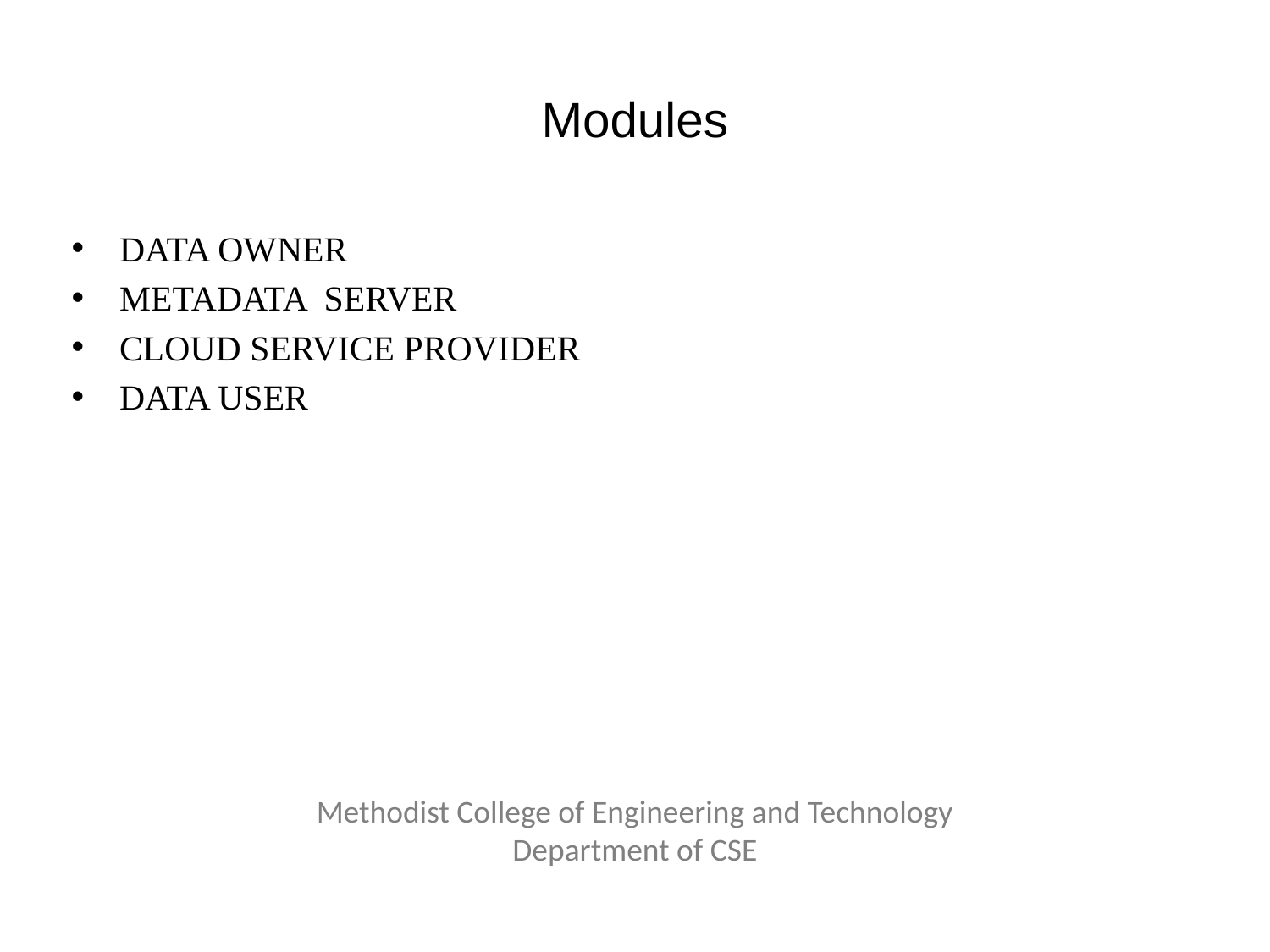

# Modules
DATA OWNER
METADATA  SERVER
CLOUD SERVICE PROVIDER
DATA USER

Methodist College of Engineering and Technology Department of CSE